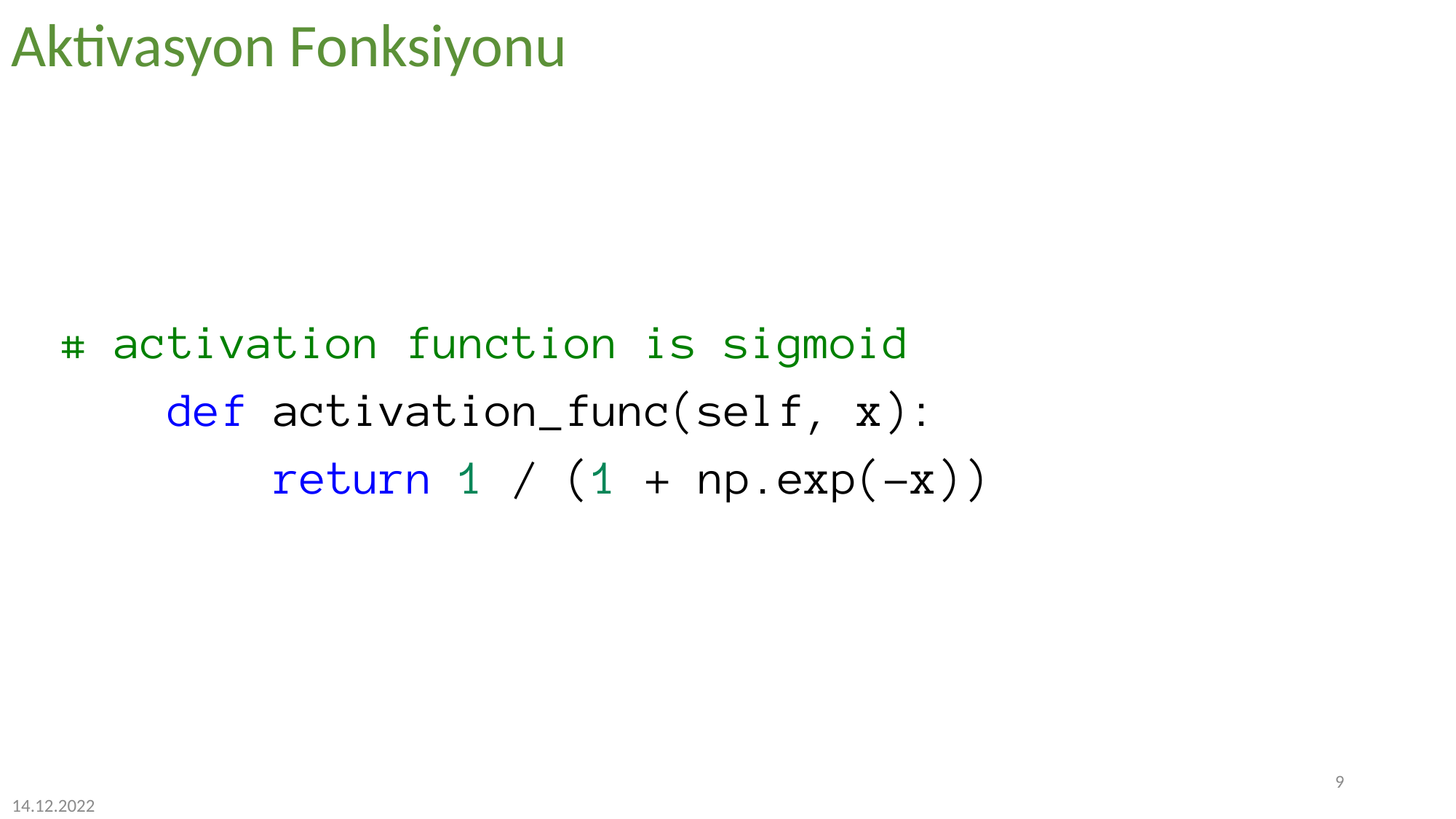

# Aktivasyon Fonksiyonu
# activation function is sigmoid
    def activation_func(self, x):
        return 1 / (1 + np.exp(-x))

9
14.12.2022